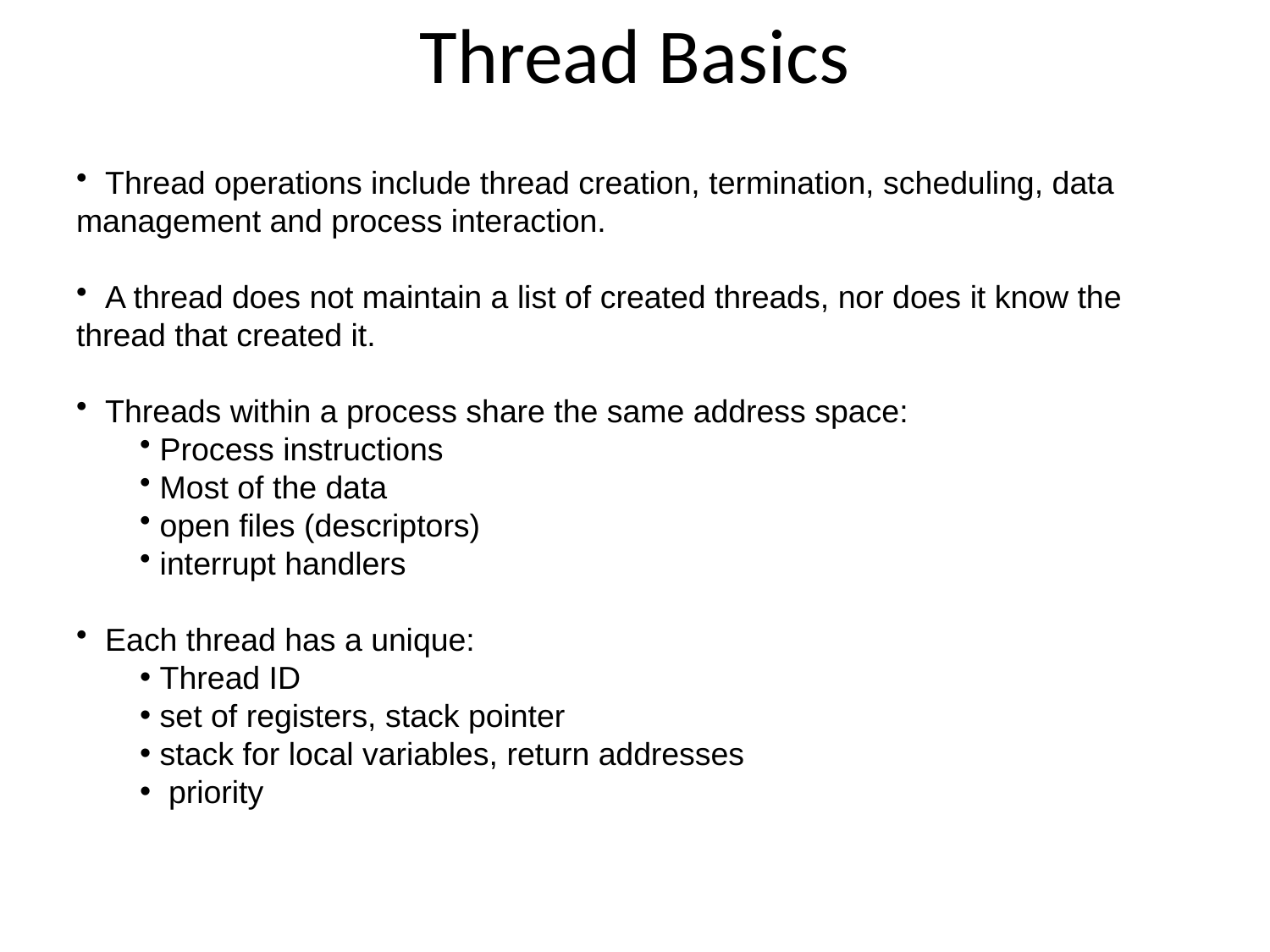

# Thread Basics
  Thread operations include thread creation, termination, scheduling, data
management and process interaction.
  A thread does not maintain a list of created threads, nor does it know the
thread that created it.
  Threads within a process share the same address space:
 Process instructions
 Most of the data
 open files (descriptors)
 interrupt handlers

  Each thread has a unique:
 Thread ID
 set of registers, stack pointer
 stack for local variables, return addresses
  priority